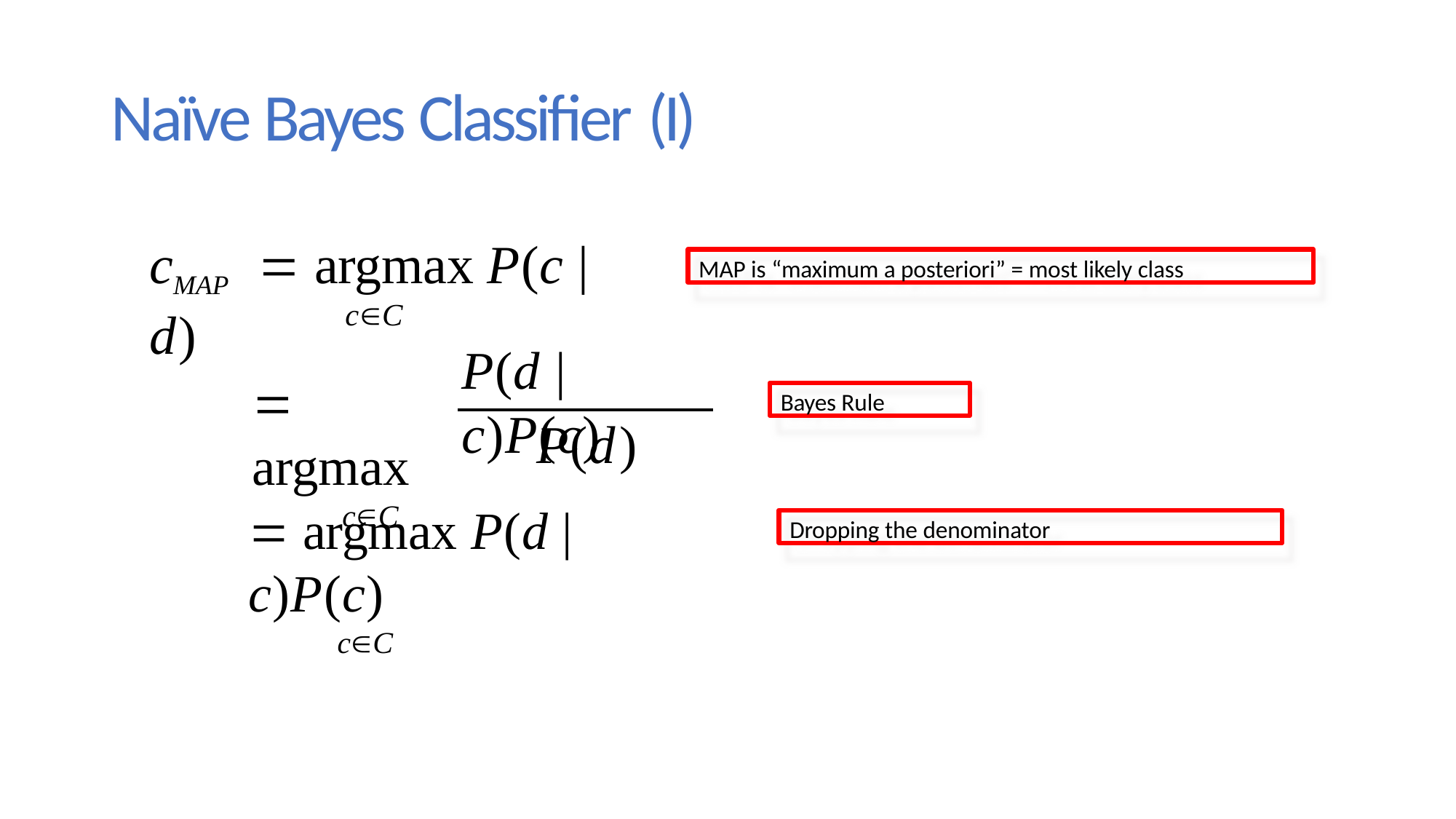

# Naïve Bayes Classifier (I)
cMAP	= argmax P(c | d)

MAP is “maximum a posteriori” = most likely class
c∈C
P(d | c)P(c)
= argmax
c∈C

Bayes Rule
P(d)

= argmax P(d | c)P(c)
c∈C

Dropping the denominator